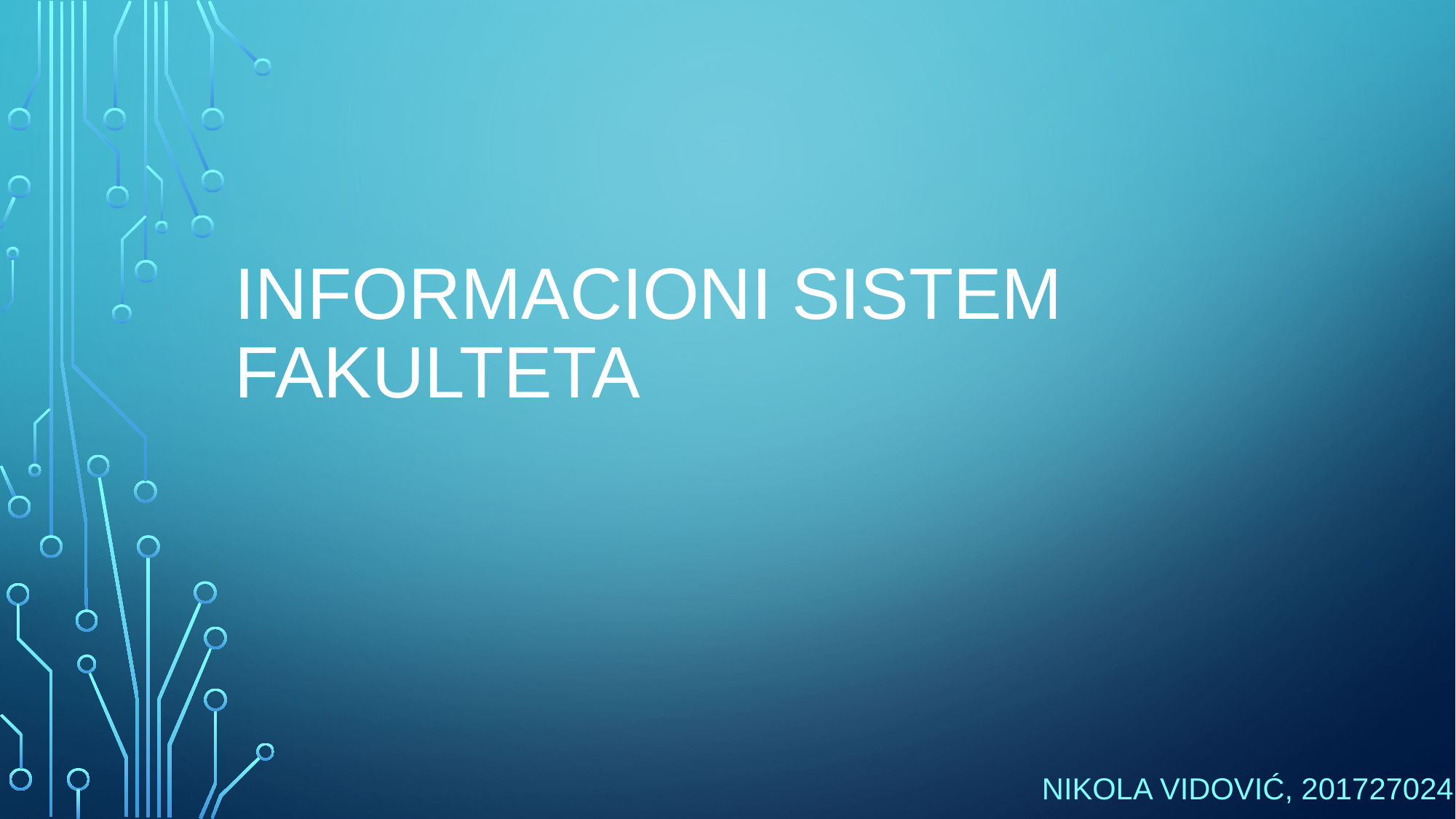

# Informacioni sistem fakulteta
Nikola Vidović, 2017270241